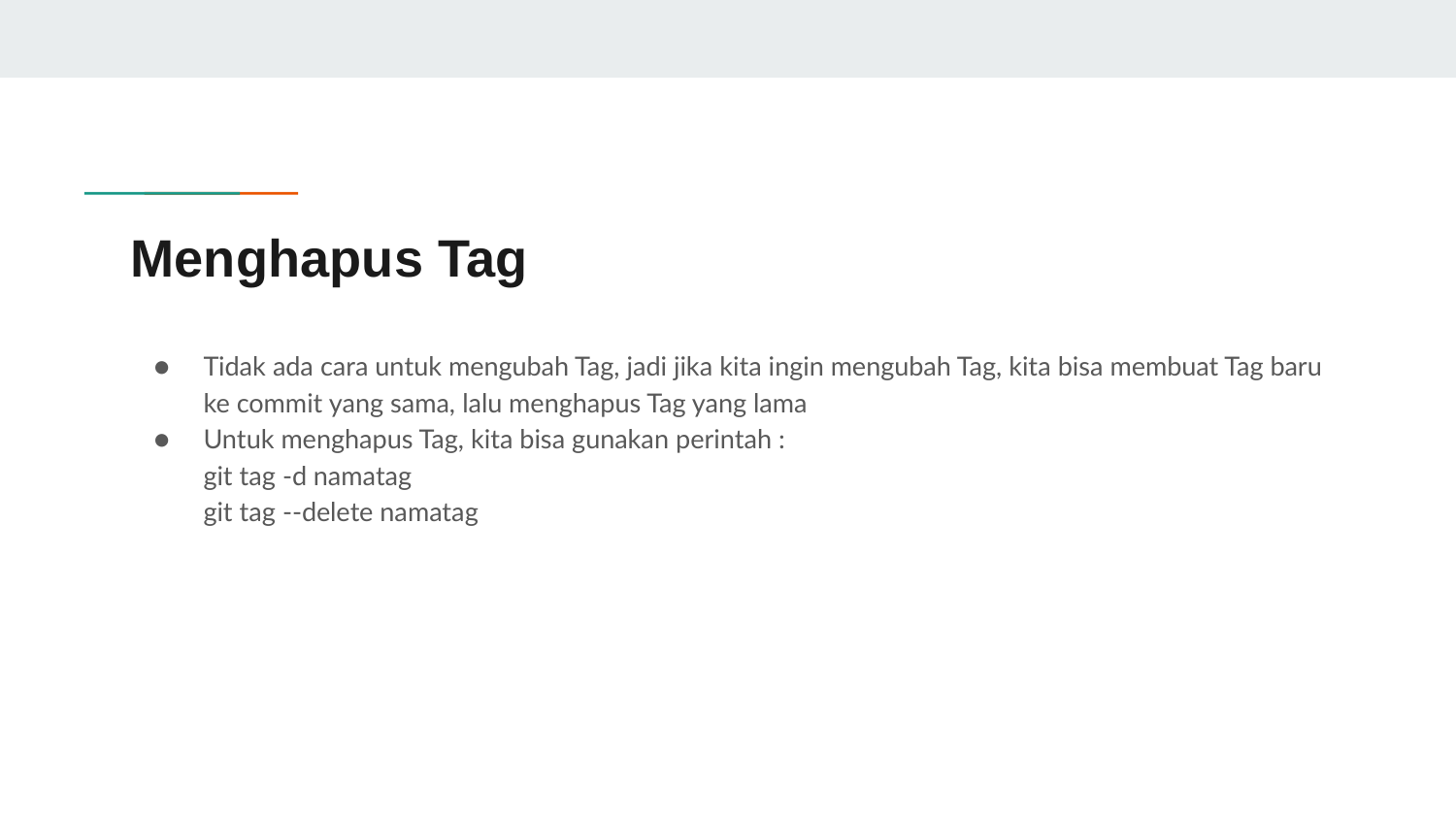

# Menghapus Tag
Tidak ada cara untuk mengubah Tag, jadi jika kita ingin mengubah Tag, kita bisa membuat Tag baru ke commit yang sama, lalu menghapus Tag yang lama
Untuk menghapus Tag, kita bisa gunakan perintah :
git tag -d namatag
git tag --delete namatag